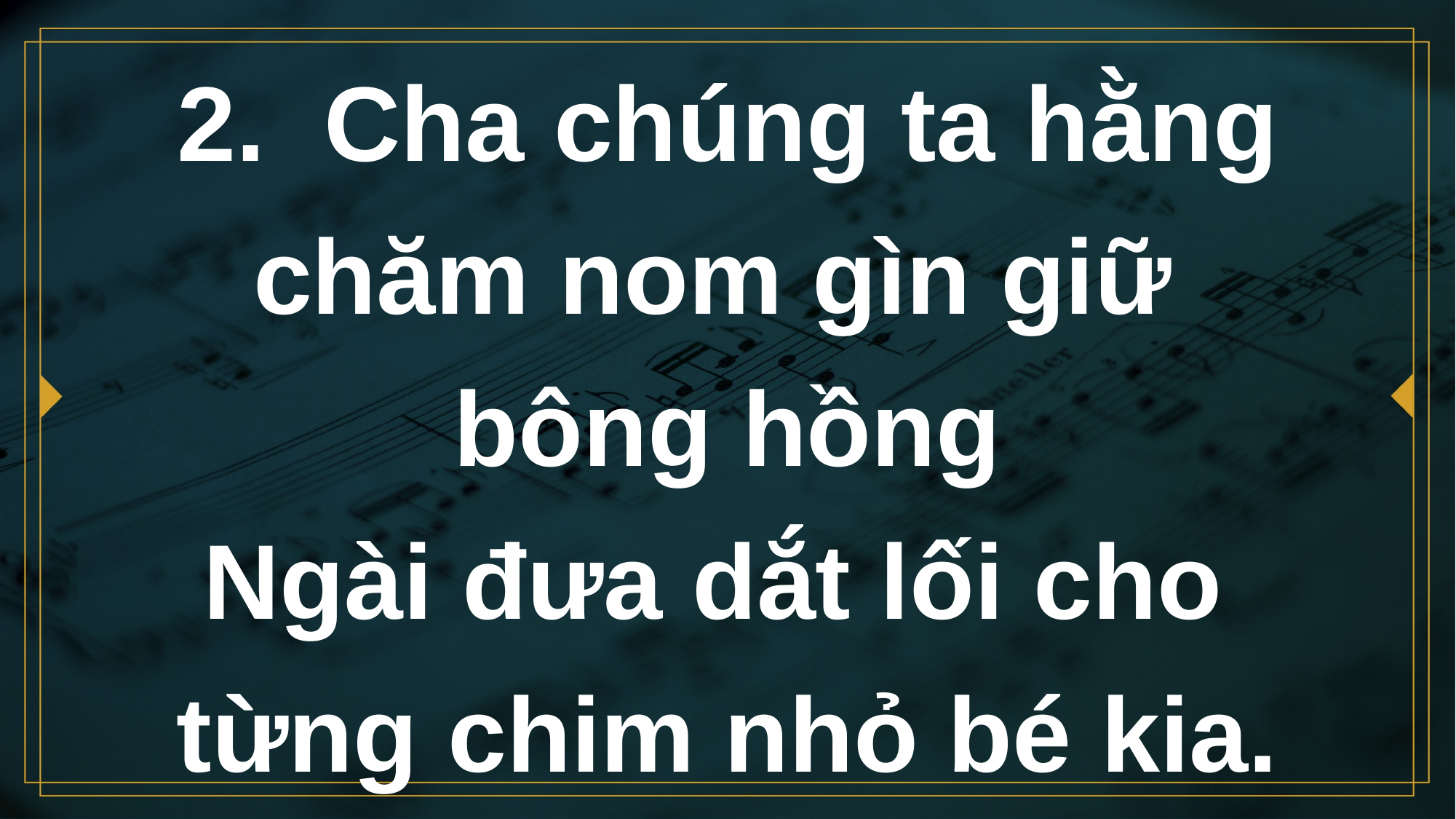

# 2.  Cha chúng ta hằng chăm nom gìn giữ bông hồng Ngài đưa dắt lối cho từng chim nhỏ bé kia.